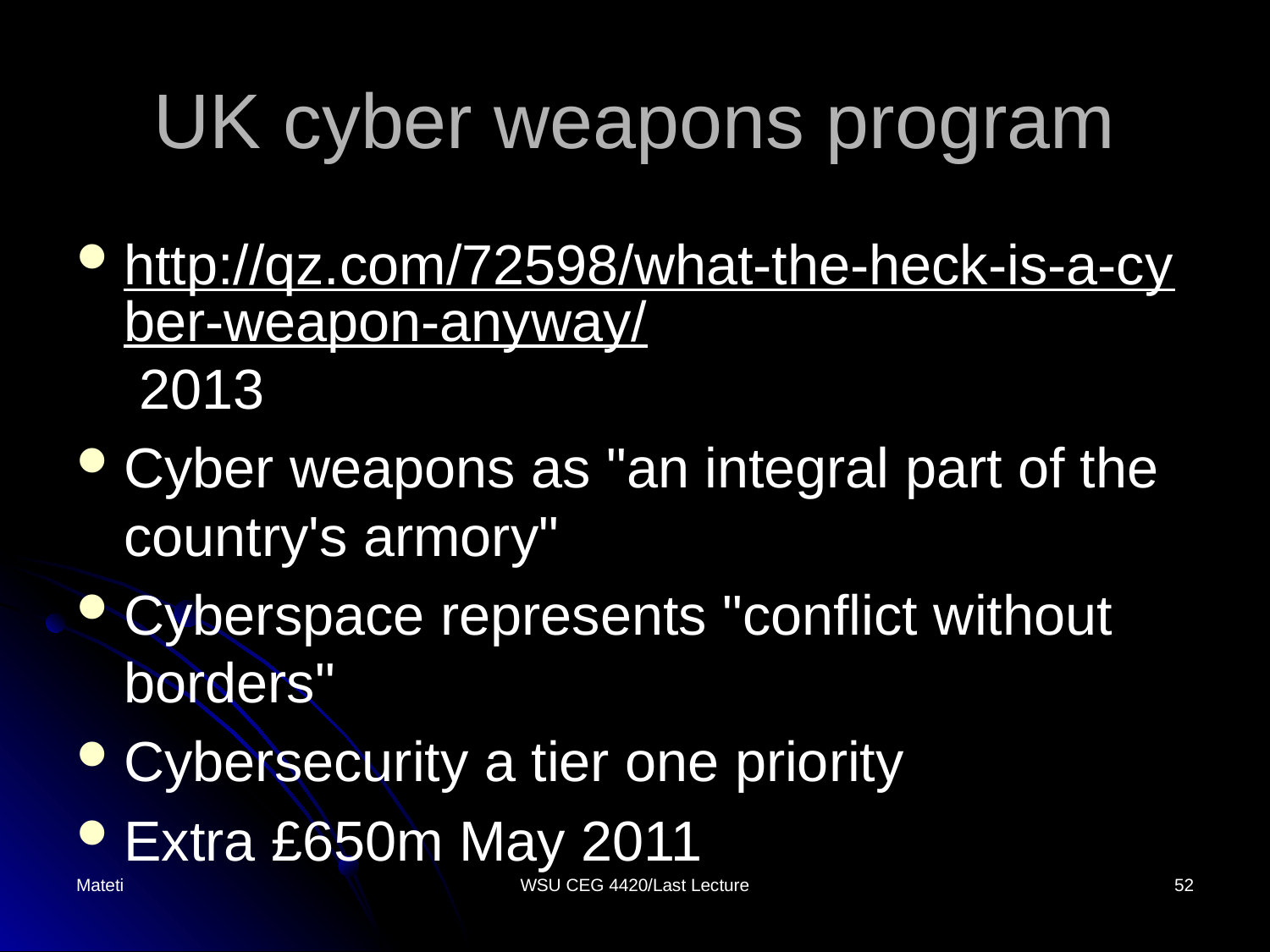

# UK cyber weapons program
http://qz.com/72598/what-the-heck-is-a-cyber-weapon-anyway/ 2013
Cyber weapons as "an integral part of the country's armory"
Cyberspace represents "conflict without borders"
Cybersecurity a tier one priority
Extra £650m May 2011

Mateti
WSU CEG 4420/Last Lecture
52